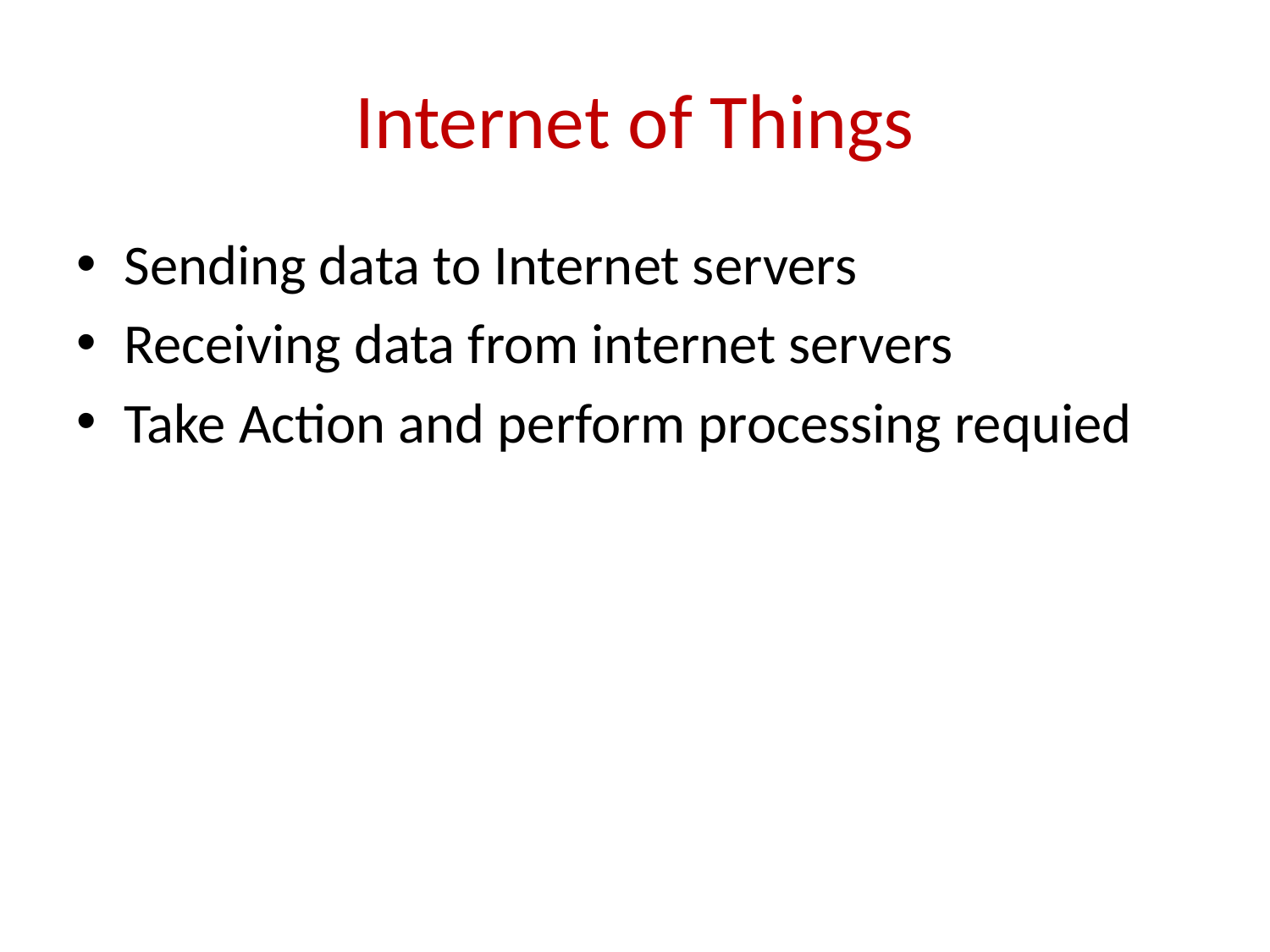

# Internet of Things
Sending data to Internet servers
Receiving data from internet servers
Take Action and perform processing requied